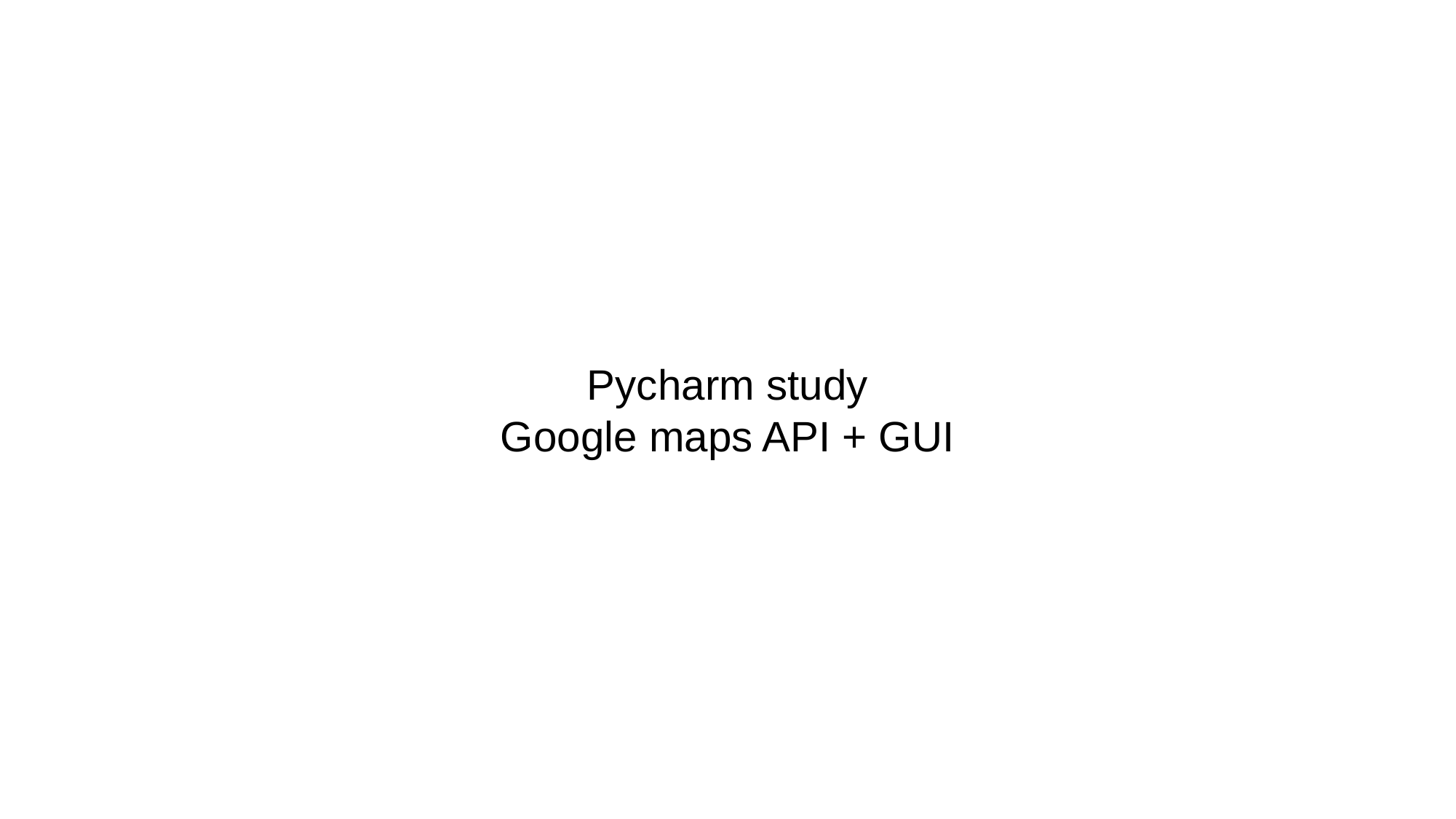

Pycharm study
Google maps API + GUI